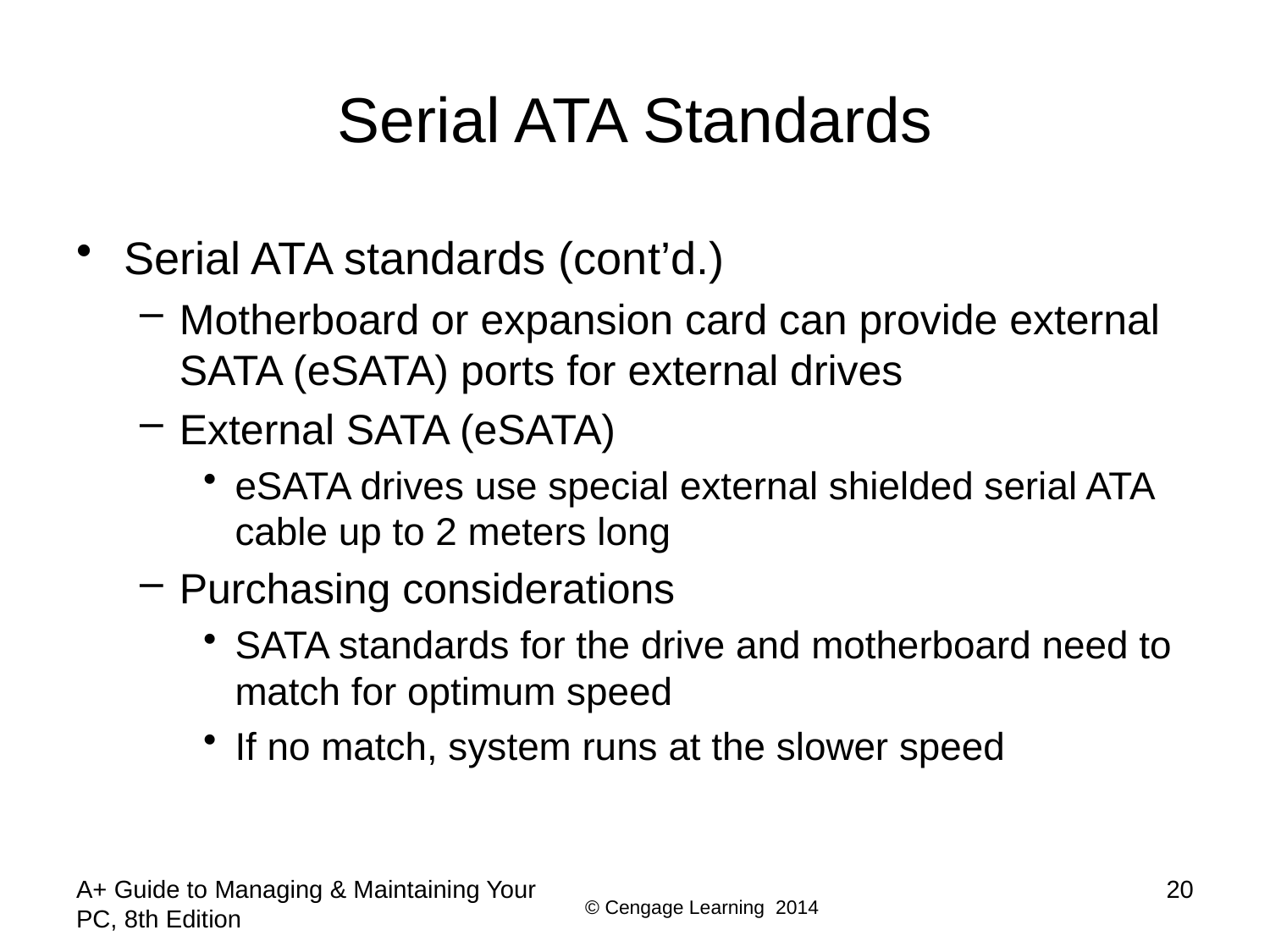

# Serial ATA Standards
Serial ATA standards (cont’d.)
Motherboard or expansion card can provide external SATA (eSATA) ports for external drives
External SATA (eSATA)
eSATA drives use special external shielded serial ATA cable up to 2 meters long
Purchasing considerations
SATA standards for the drive and motherboard need to match for optimum speed
If no match, system runs at the slower speed
A+ Guide to Managing & Maintaining Your PC, 8th Edition
20